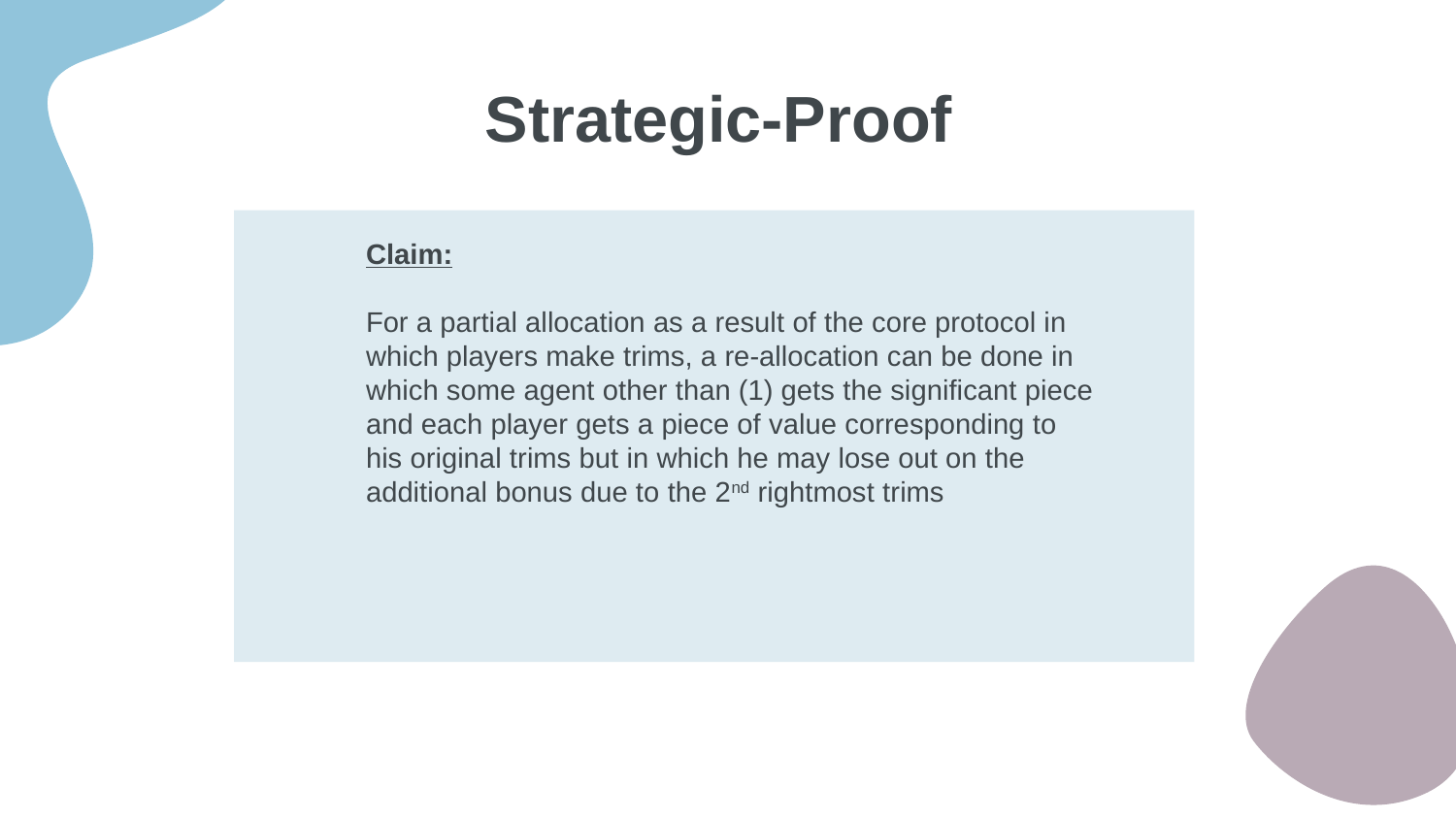

# Strategic-Proof

Claim:

For a partial allocation as a result of the core protocol in which players make trims, a re-allocation can be done in which some agent other than (1) gets the significant piece and each player gets a piece of value corresponding to his original trims but in which he may lose out on the additional bonus due to the 2nd rightmost trims